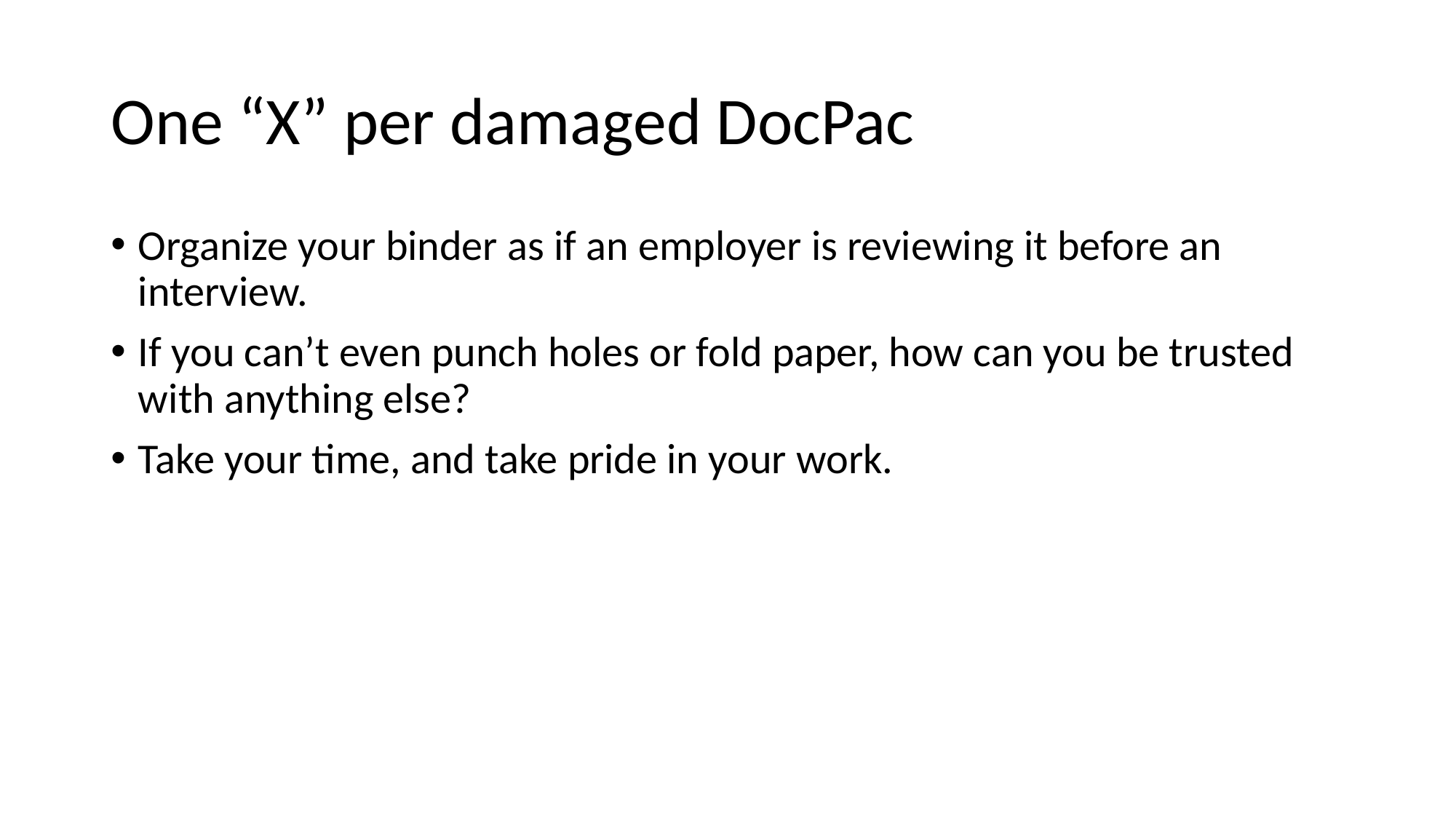

# One “X” per damaged DocPac
Organize your binder as if an employer is reviewing it before an interview.
If you can’t even punch holes or fold paper, how can you be trusted with anything else?
Take your time, and take pride in your work.